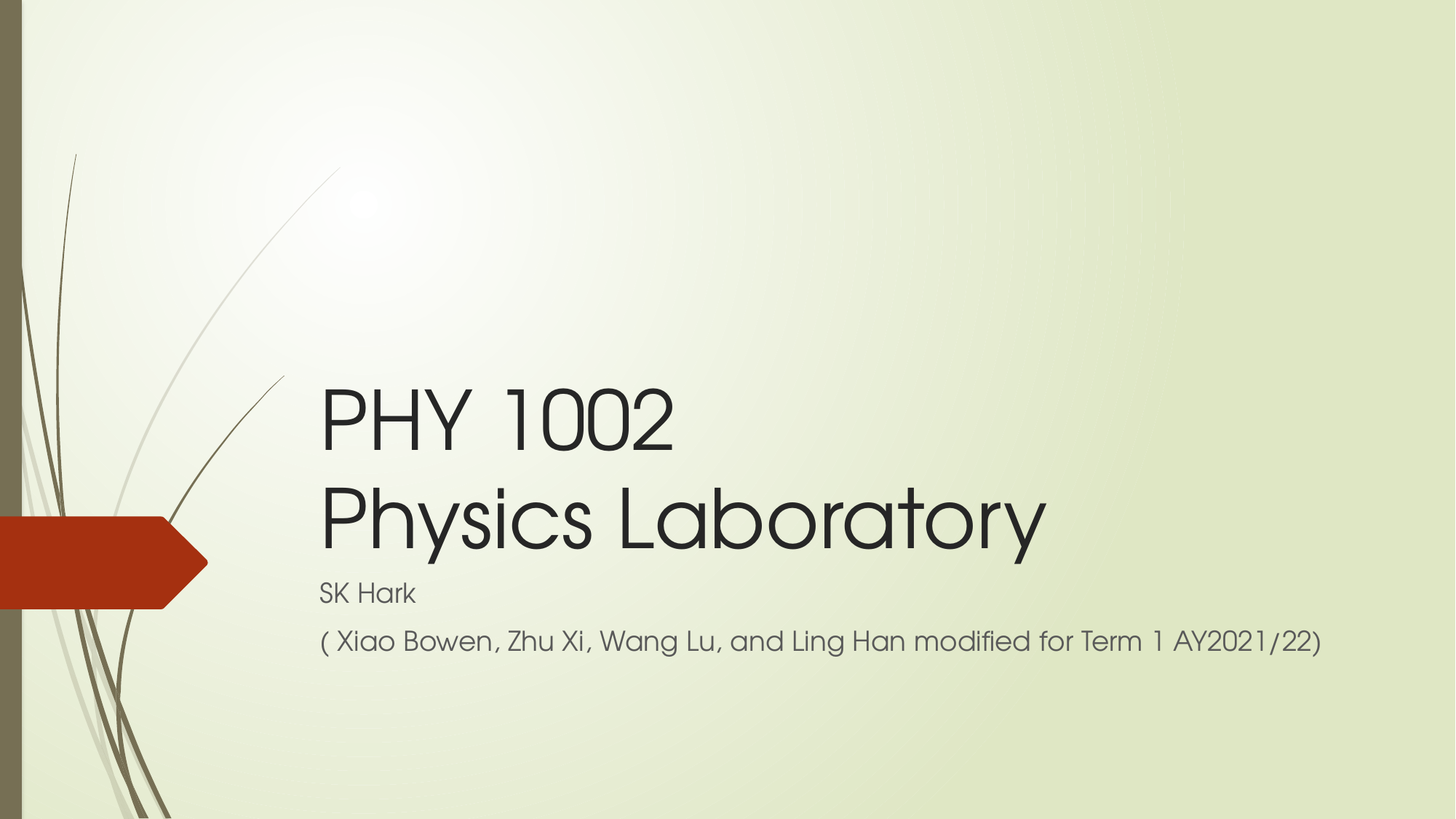

# PHY 1002 Physics Laboratory
SK Hark
( Xiao Bowen, Zhu Xi, Wang Lu, and Ling Han modified for Term 1 AY2021/22)